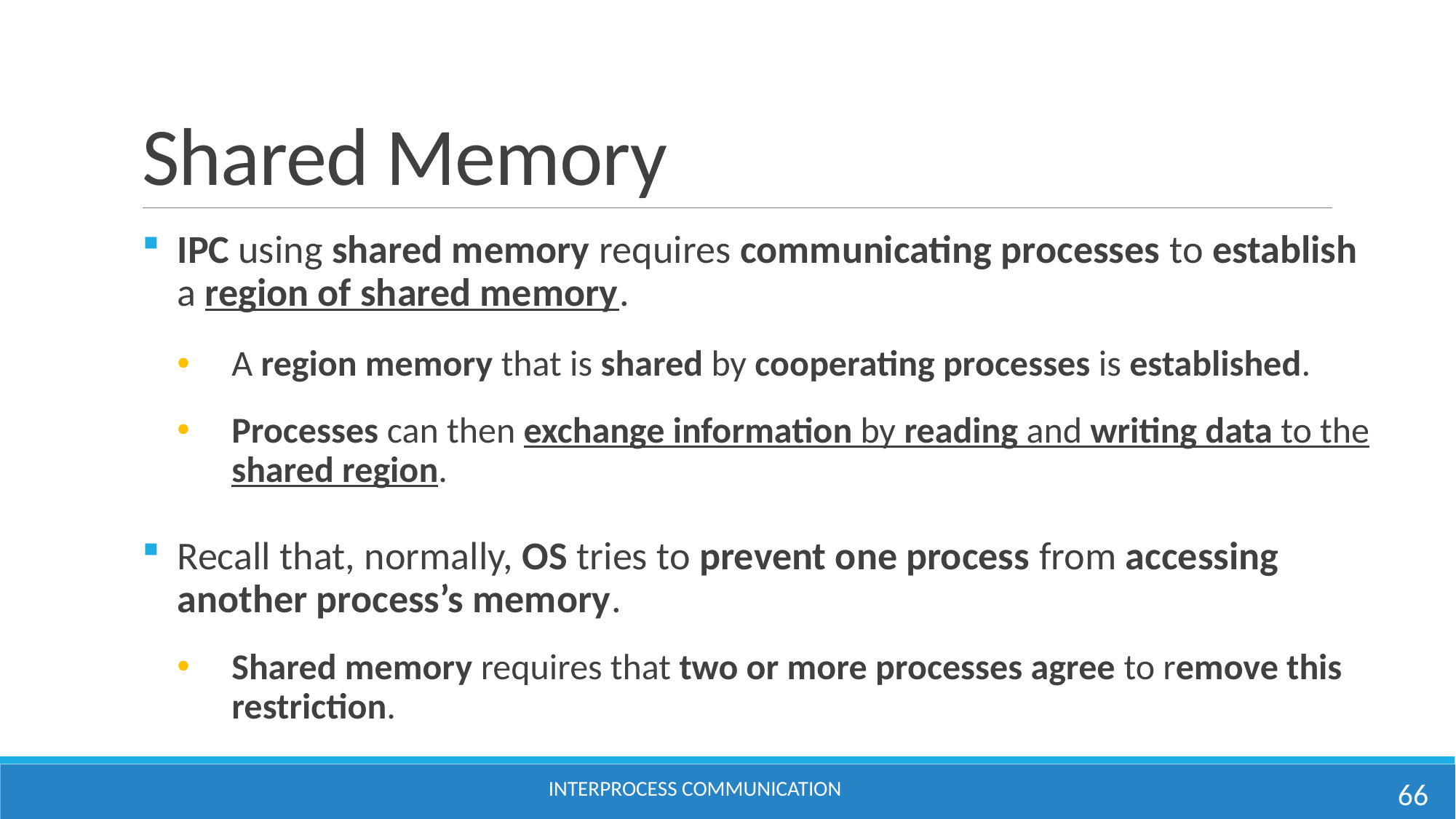

# Shared Memory
IPC using shared memory requires communicating processes to establish a region of shared memory.
A region memory that is shared by cooperating processes is established.
Processes can then exchange information by reading and writing data to the shared region.
Recall that, normally, OS tries to prevent one process from accessing another process’s memory.
Shared memory requires that two or more processes agree to remove this restriction.
66
INTERPROCESS COMMUNICATION